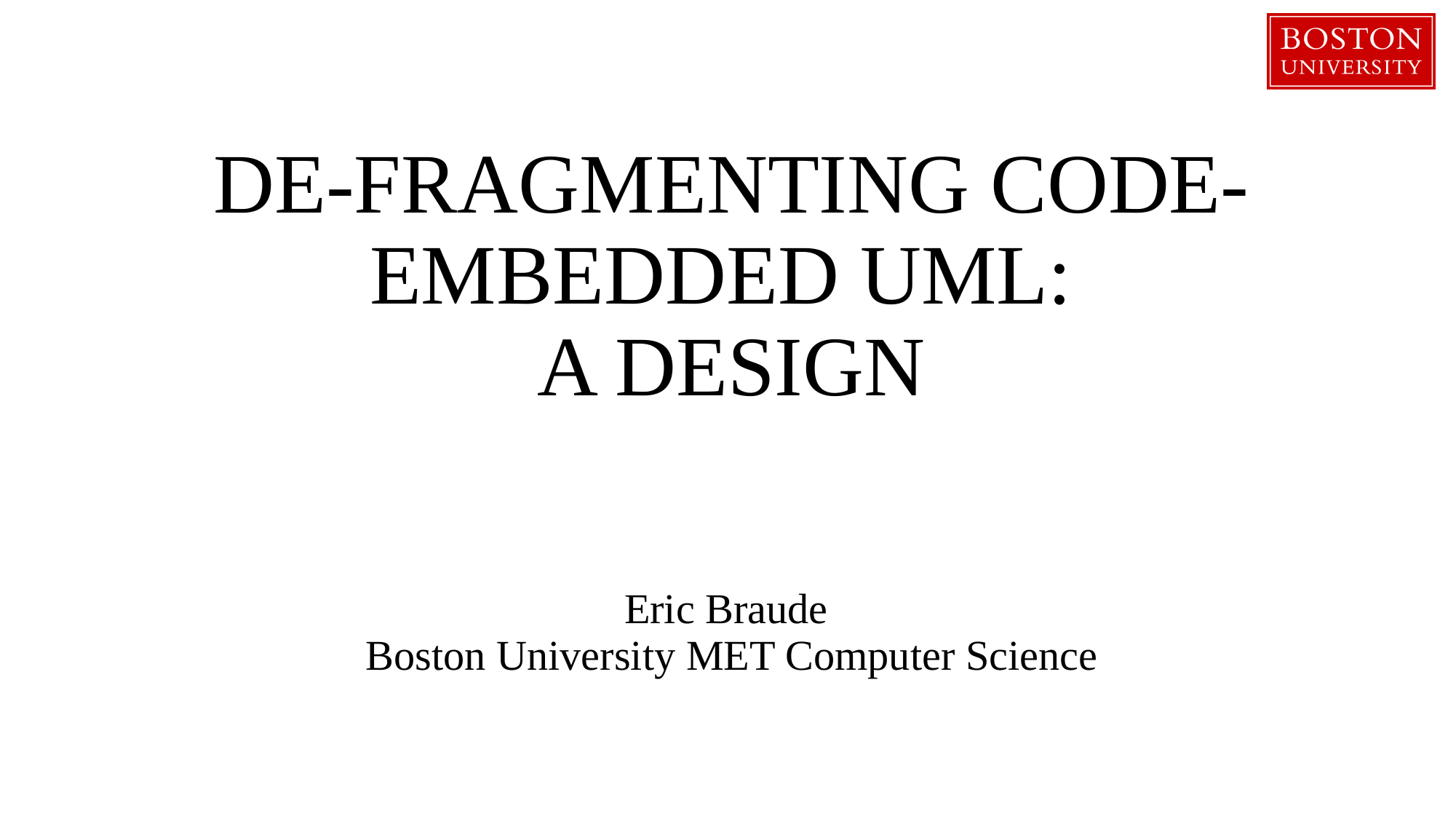

# DE-FRAGMENTING CODE-EMBEDDED UML: A DESIGN
Eric Braude
Boston University MET Computer Science